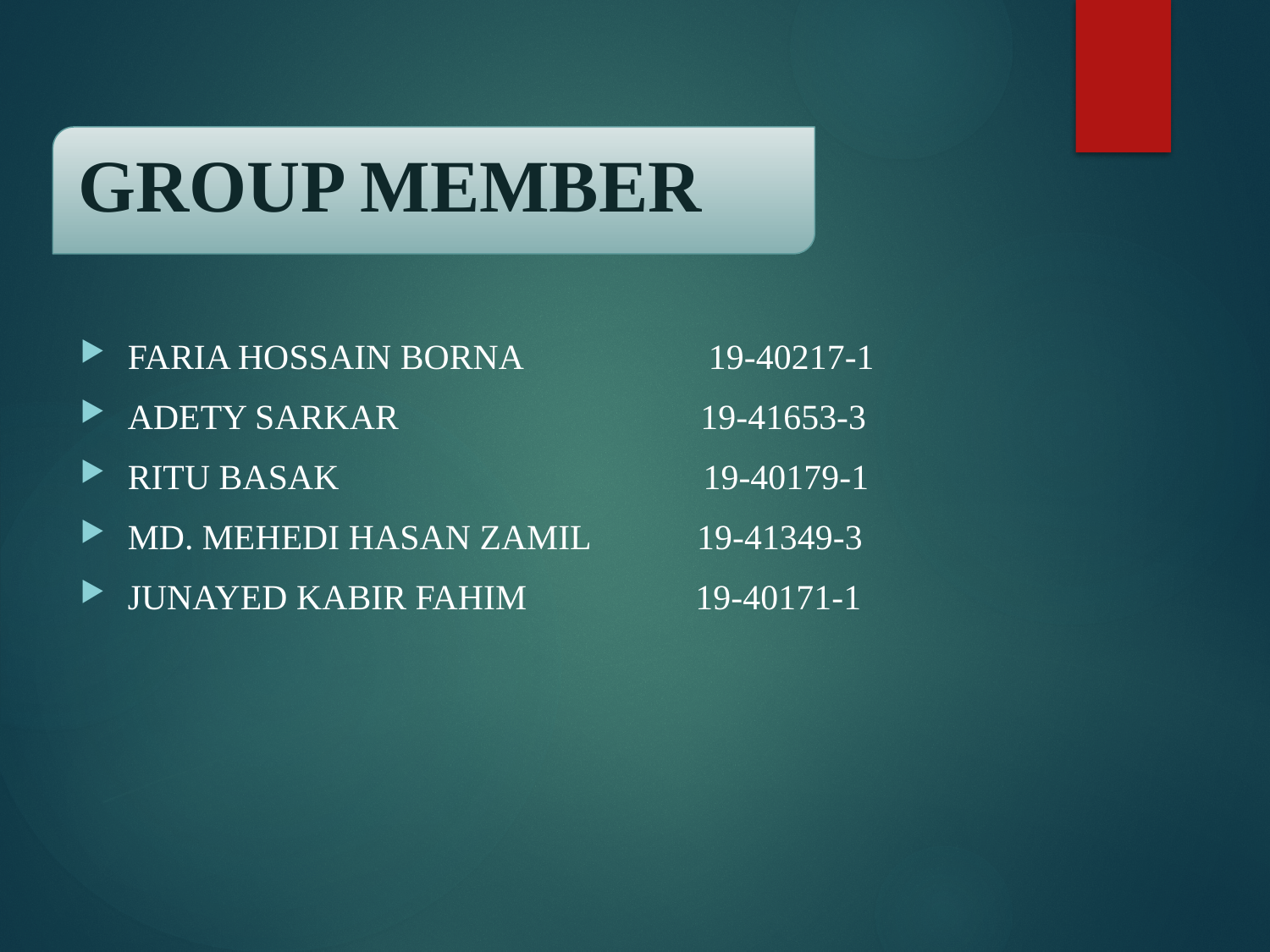

# GROUP MEMBER
FARIA HOSSAIN BORNA                     19-40217-1
ADETY SARKAR                                  19-41653-3
RITU BASAK                                         19-40179-1
MD. MEHEDI HASAN ZAMIL            19-41349-3
JUNAYED KABIR FAHIM                   19-40171-1